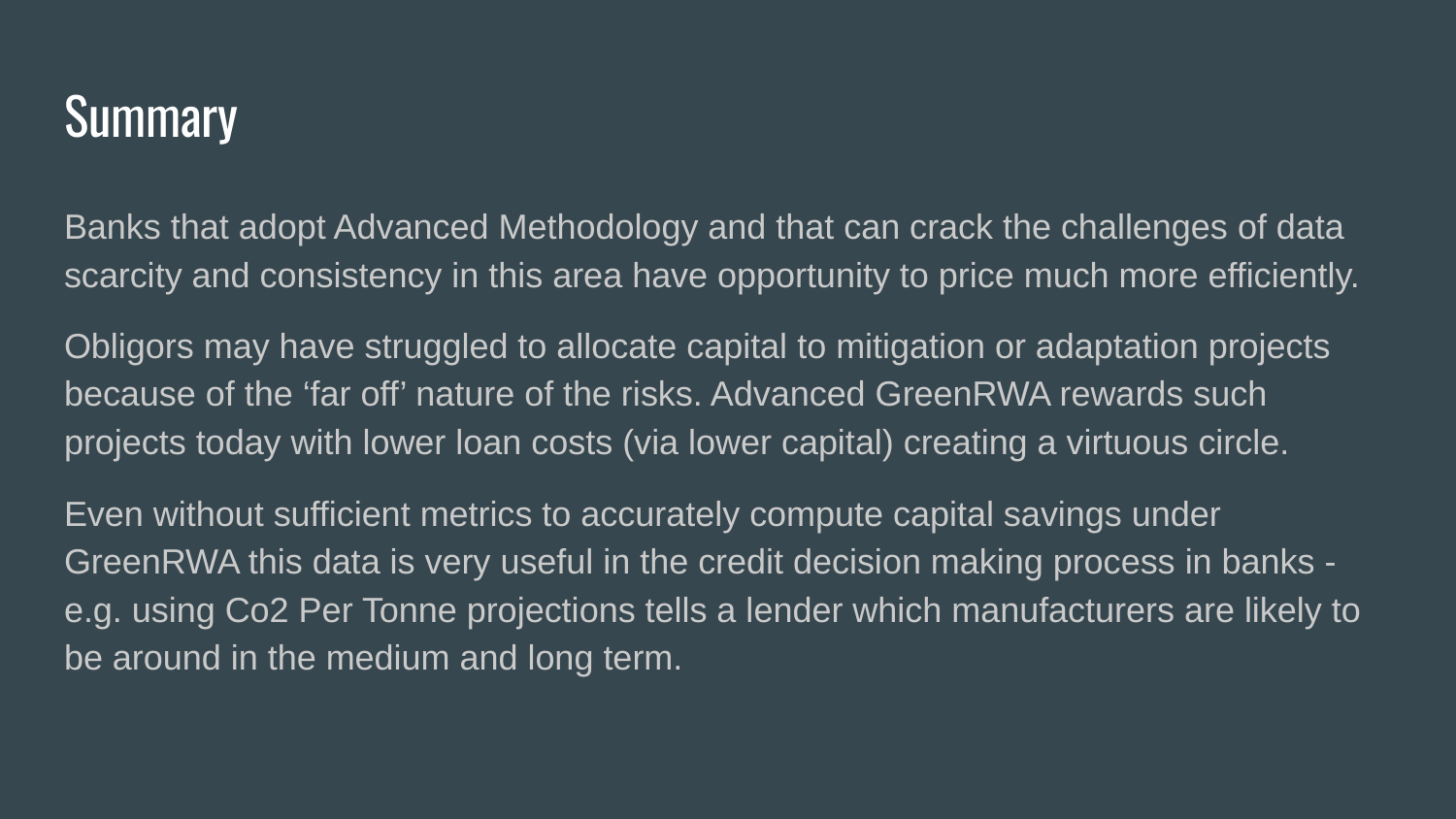

# Summary
Banks that adopt Advanced Methodology and that can crack the challenges of data scarcity and consistency in this area have opportunity to price much more efficiently.
Obligors may have struggled to allocate capital to mitigation or adaptation projects because of the ‘far off’ nature of the risks. Advanced GreenRWA rewards such projects today with lower loan costs (via lower capital) creating a virtuous circle.
Even without sufficient metrics to accurately compute capital savings under GreenRWA this data is very useful in the credit decision making process in banks - e.g. using Co2 Per Tonne projections tells a lender which manufacturers are likely to be around in the medium and long term.